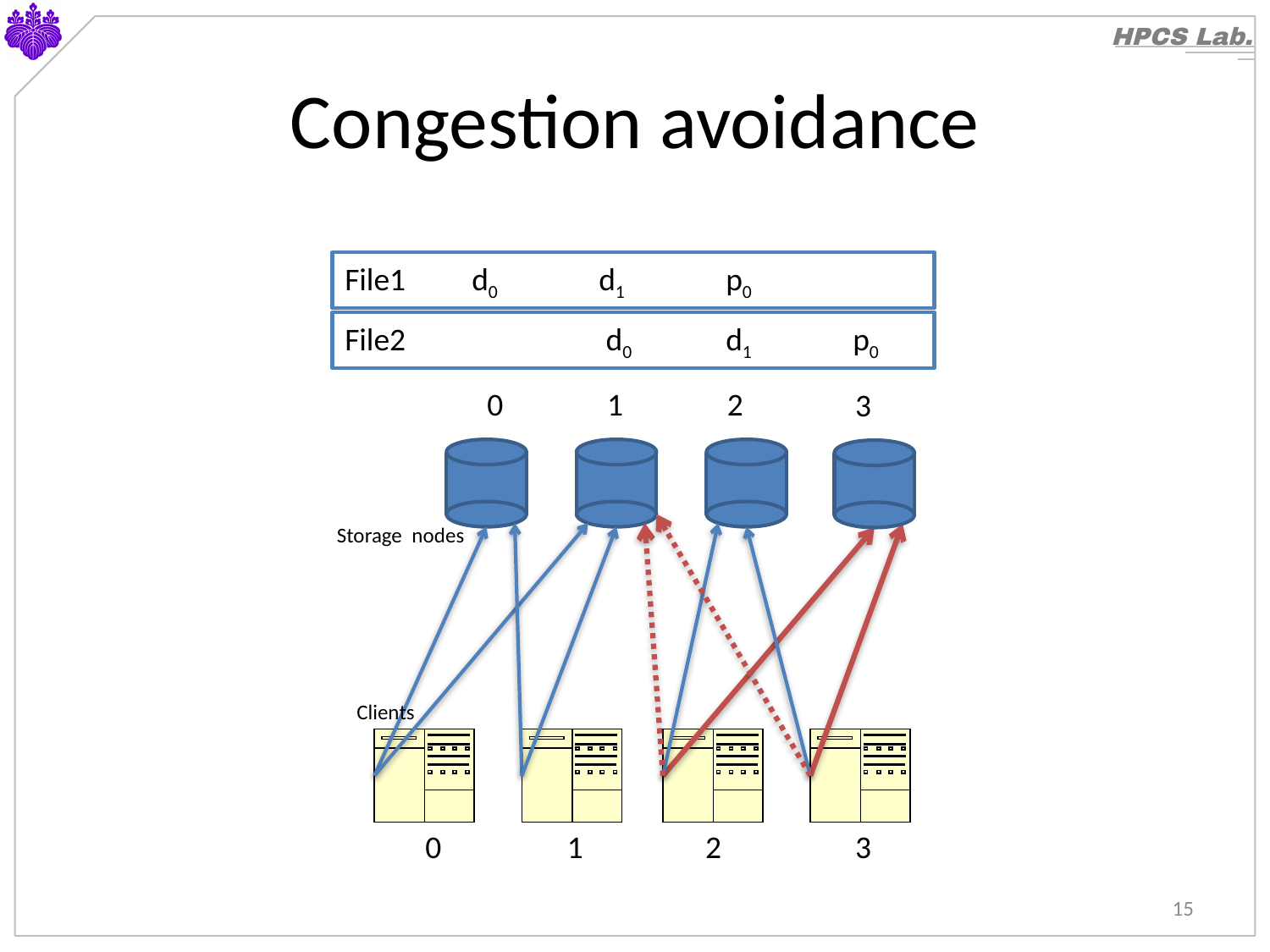

# Congestion avoidance
File1	d0	d1	p0
File2	 	 d0	d1	p0
0
1
2
3

Storage  nodes
Clients

0
1
2
3
15